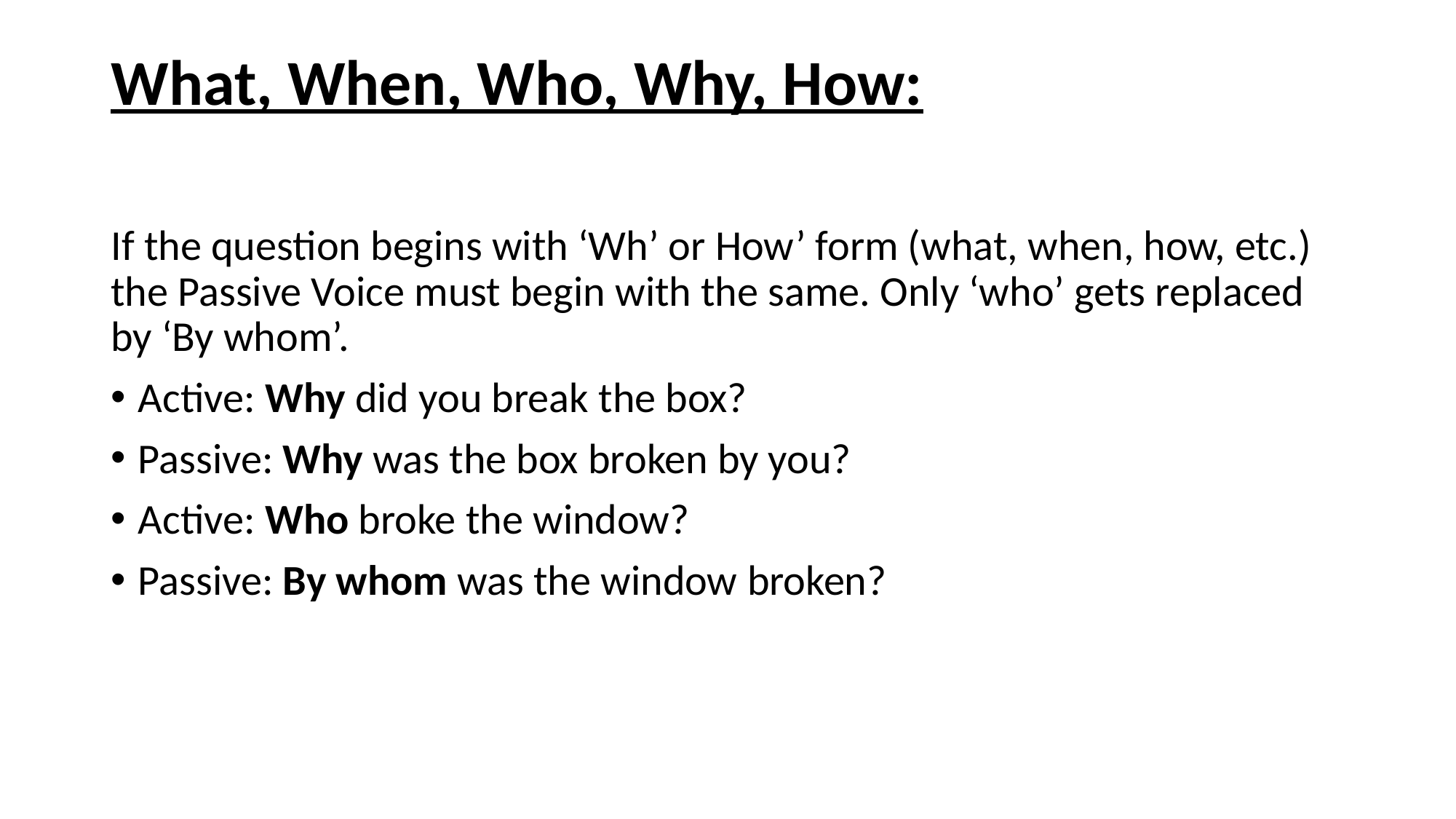

# What, When, Who, Why, How:
If the question begins with ‘Wh’ or How’ form (what, when, how, etc.) the Passive Voice must begin with the same. Only ‘who’ gets replaced by ‘By whom’.
Active: Why did you break the box?
Passive: Why was the box broken by you?
Active: Who broke the window?
Passive: By whom was the window broken?